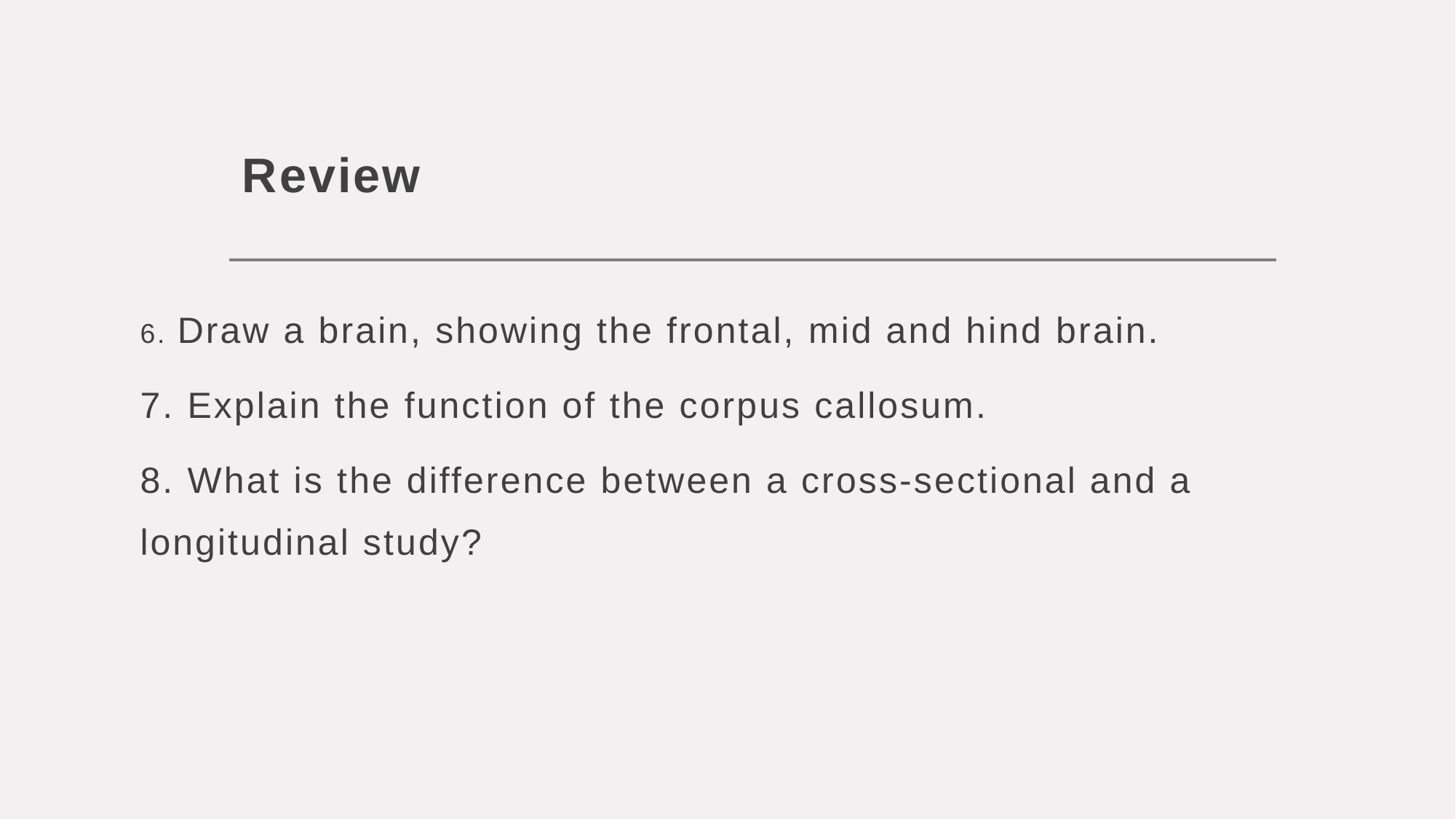

# Review
6. Draw a brain, showing the frontal, mid and hind brain.
7. Explain the function of the corpus callosum.
8. What is the difference between a cross-sectional and a longitudinal study?